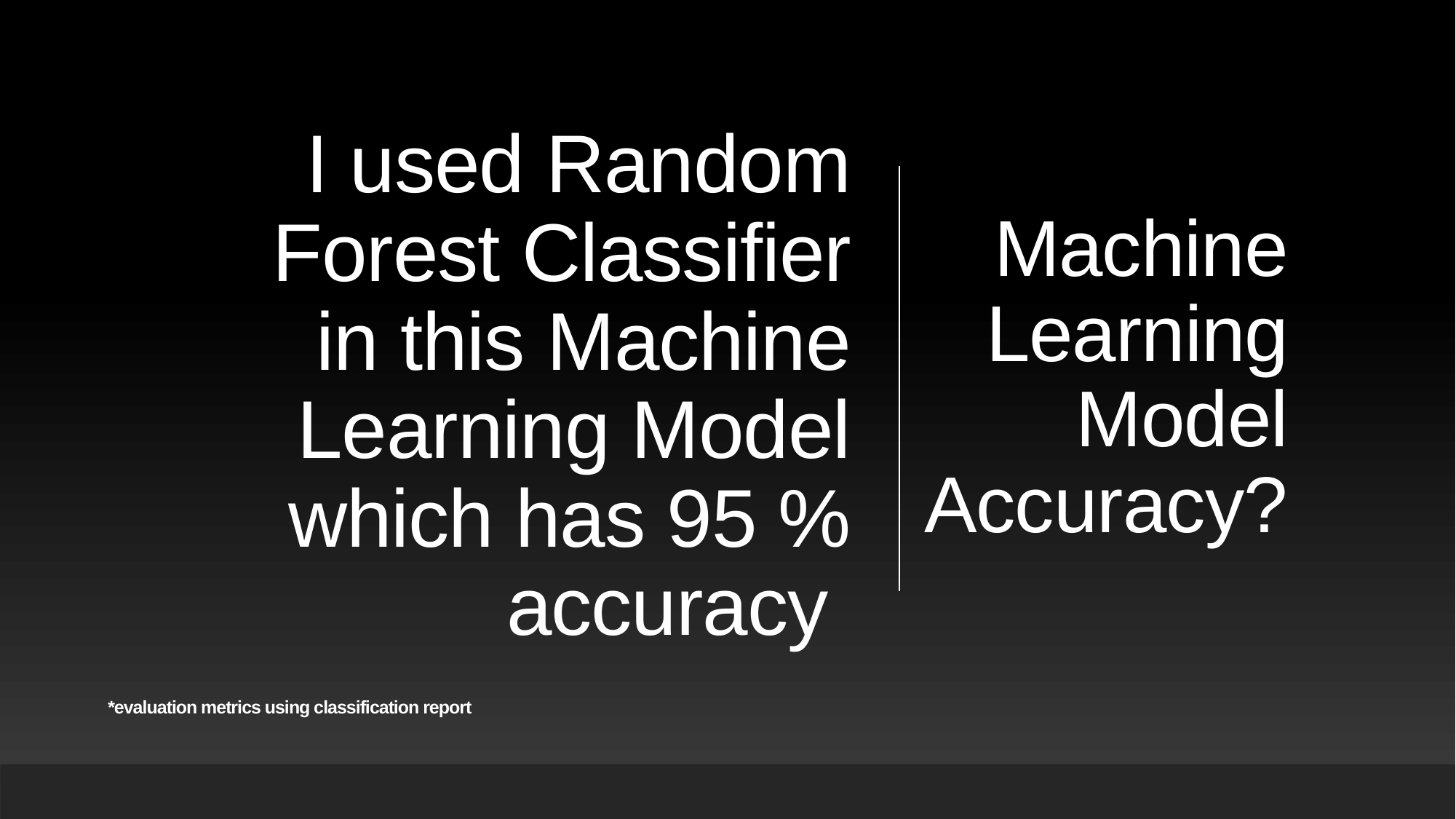

I used Random Forest Classifier in this Machine Learning Model which has 95 % accuracy
# Machine Learning Model Accuracy?
*evaluation metrics using classification report